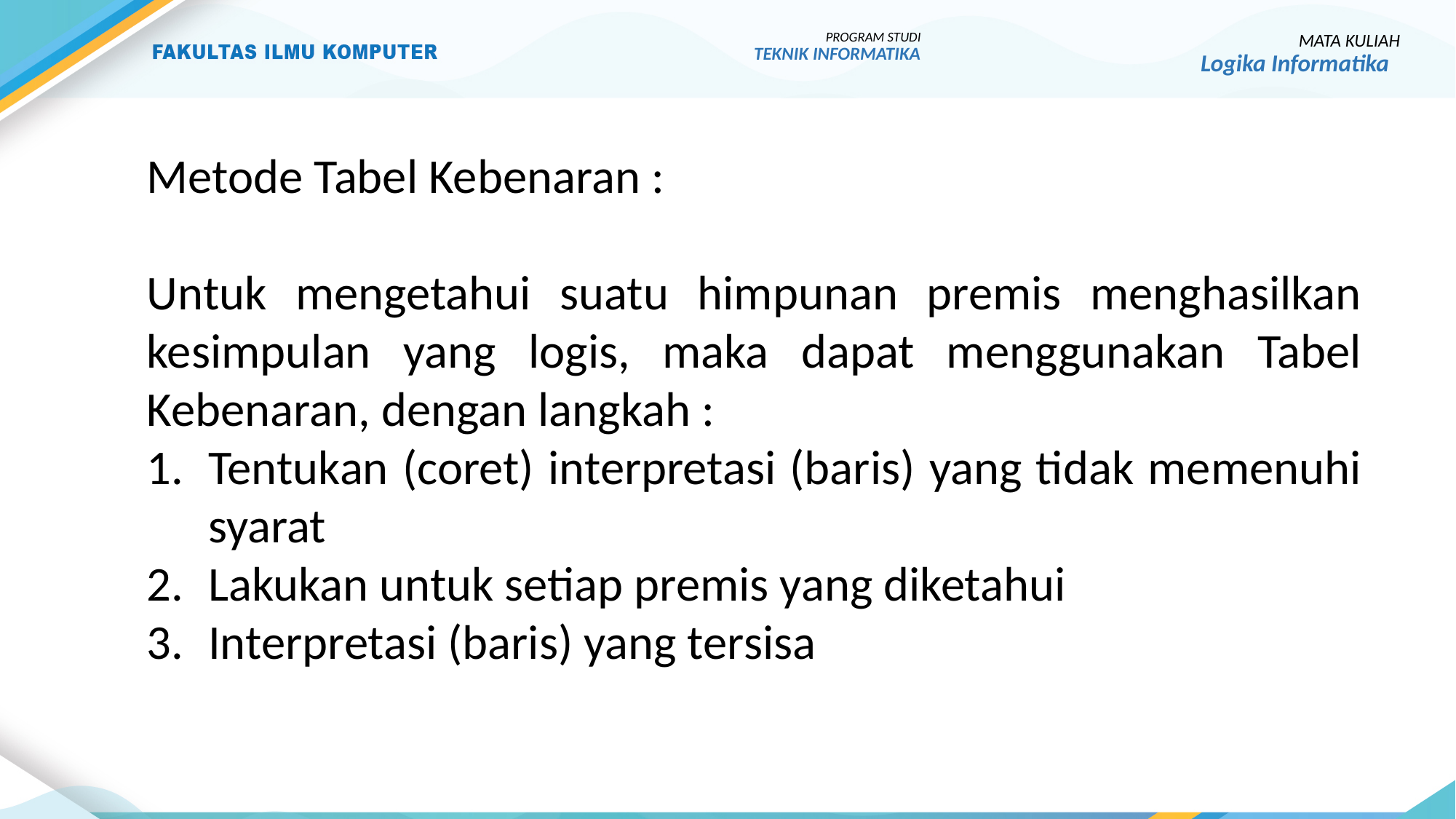

PROGRAM STUDI
TEKNIK INFORMATIKA
MATA KULIAH
Logika Informatika
Metode Tabel Kebenaran :

Untuk mengetahui suatu himpunan premis menghasilkan kesimpulan yang logis, maka dapat menggunakan Tabel Kebenaran, dengan langkah :
Tentukan (coret) interpretasi (baris) yang tidak memenuhi syarat
Lakukan untuk setiap premis yang diketahui
Interpretasi (baris) yang tersisa